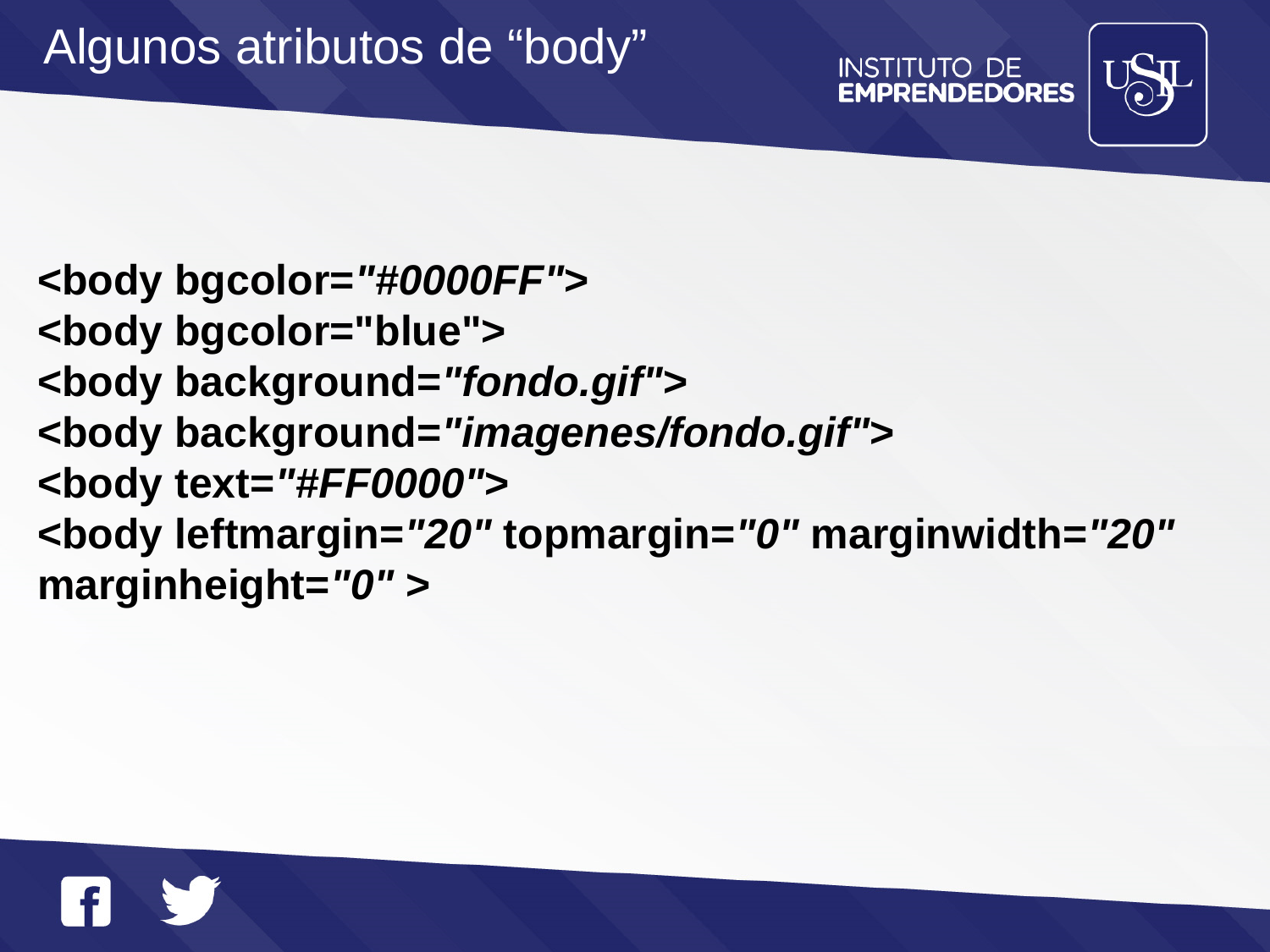

Algunos atributos de “body”
<body bgcolor="#0000FF">
<body bgcolor="blue">
<body background="fondo.gif">
<body background="imagenes/fondo.gif">
<body text="#FF0000">
<body leftmargin="20" topmargin="0" marginwidth="20" marginheight="0" >